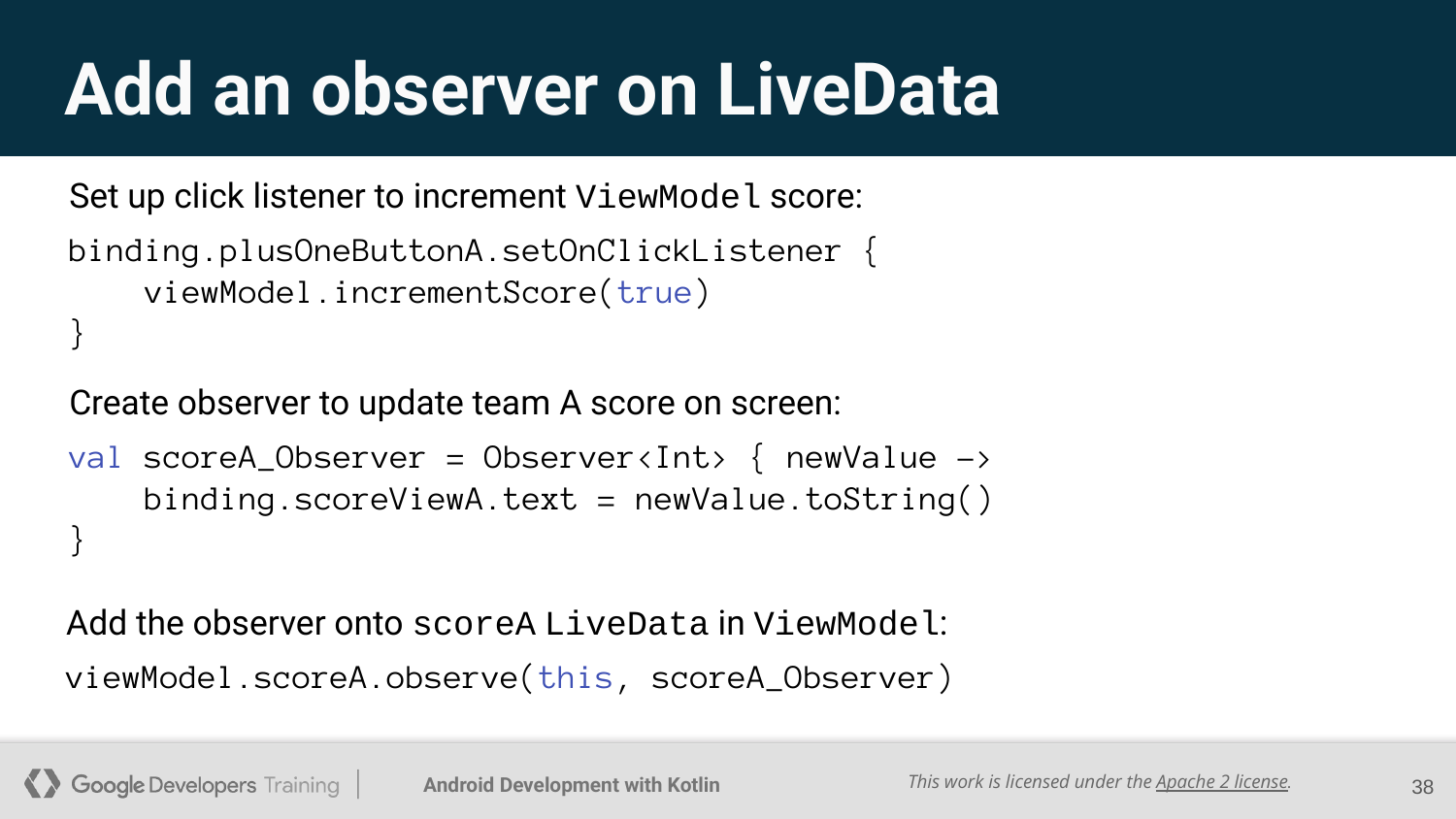

# Add an observer on LiveData
Set up click listener to increment ViewModel score:
binding.plusOneButtonA.setOnClickListener {
    viewModel.incrementScore(true)
}

Create observer to update team A score on screen:
val scoreA_Observer = Observer<Int> { newValue ->
    binding.scoreViewA.text = newValue.toString()
}

Add the observer onto scoreA LiveData in ViewModel:
viewModel.scoreA.observe(this, scoreA_Observer)
38